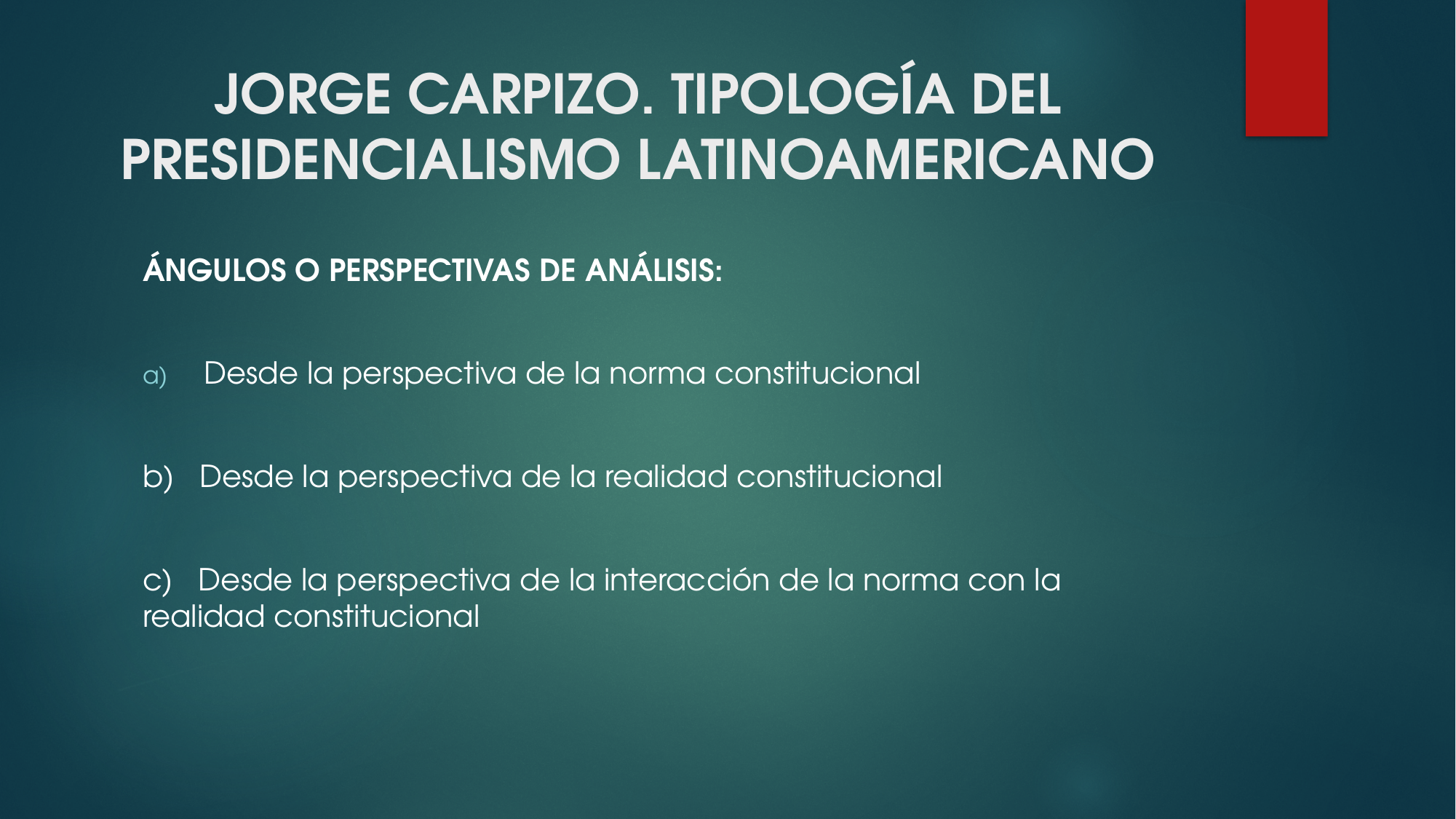

# JORGE CARPIZO. TIPOLOGÍA DEL PRESIDENCIALISMO LATINOAMERICANO
ÁNGULOS O PERSPECTIVAS DE ANÁLISIS:

Desde la perspectiva de la norma constitucional

b)   Desde la perspectiva de la realidad constitucional

c)   Desde la perspectiva de la interacción de la norma con la 	realidad constitucional